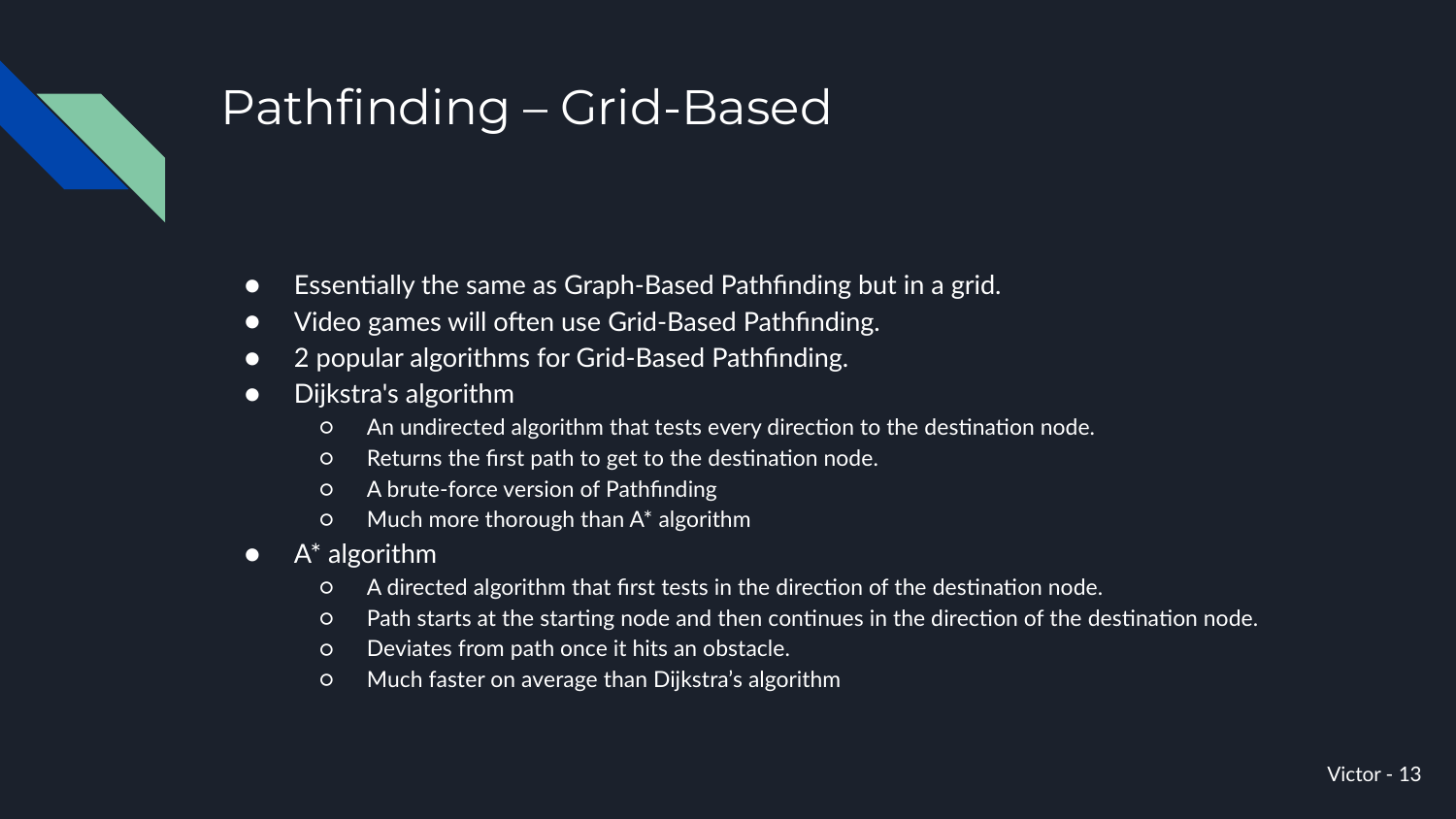

# Pathfinding – Grid-Based
Essentially the same as Graph-Based Pathfinding but in a grid.
Video games will often use Grid-Based Pathfinding.
2 popular algorithms for Grid-Based Pathfinding.
Dijkstra's algorithm
An undirected algorithm that tests every direction to the destination node.
Returns the first path to get to the destination node.
A brute-force version of Pathfinding
Much more thorough than A* algorithm
A* algorithm
A directed algorithm that first tests in the direction of the destination node.
Path starts at the starting node and then continues in the direction of the destination node.
Deviates from path once it hits an obstacle.
Much faster on average than Dijkstra’s algorithm
Victor - 13